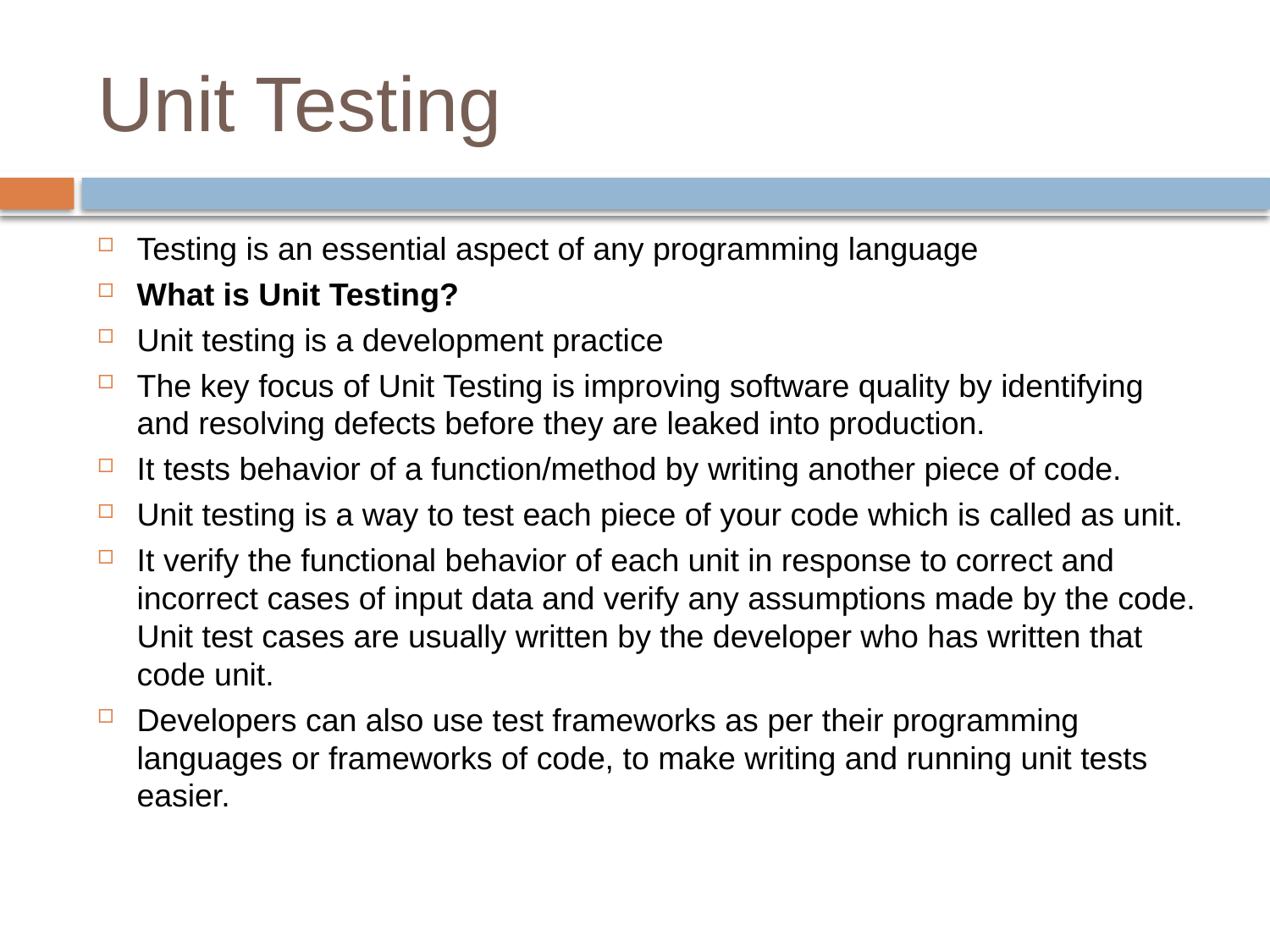

# Unit Testing
Testing is an essential aspect of any programming language
What is Unit Testing?
Unit testing is a development practice
The key focus of Unit Testing is improving software quality by identifying and resolving defects before they are leaked into production.
It tests behavior of a function/method by writing another piece of code.
Unit testing is a way to test each piece of your code which is called as unit.
It verify the functional behavior of each unit in response to correct and incorrect cases of input data and verify any assumptions made by the code. Unit test cases are usually written by the developer who has written that code unit.
Developers can also use test frameworks as per their programming languages or frameworks of code, to make writing and running unit tests easier.